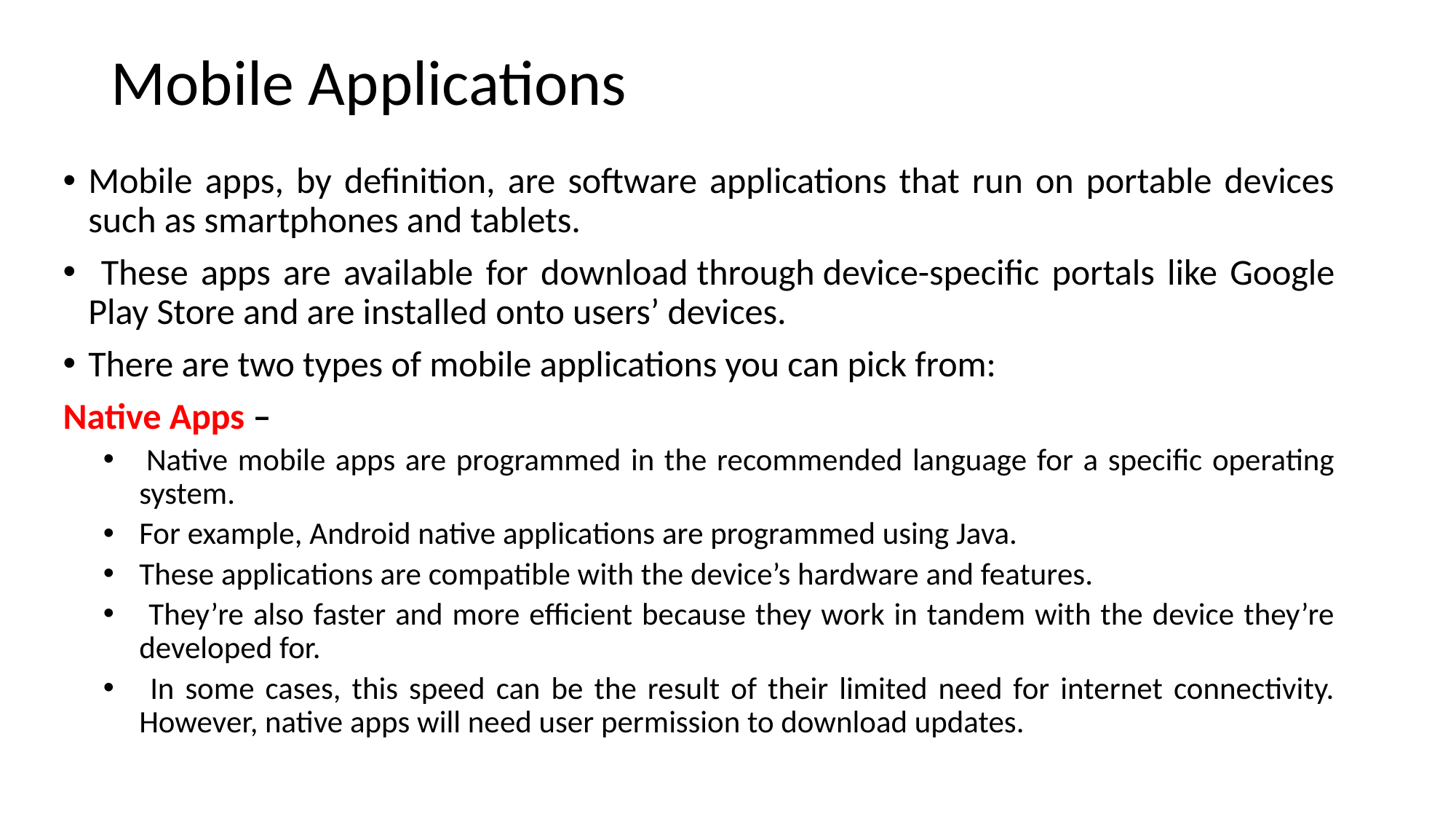

# Mobile Applications
Mobile apps, by definition, are software applications that run on portable devices such as smartphones and tablets.
 These apps are available for download through device-specific portals like Google Play Store and are installed onto users’ devices.
There are two types of mobile applications you can pick from:
Native Apps –
 Native mobile apps are programmed in the recommended language for a specific operating system.
For example, Android native applications are programmed using Java.
These applications are compatible with the device’s hardware and features.
 They’re also faster and more efficient because they work in tandem with the device they’re developed for.
 In some cases, this speed can be the result of their limited need for internet connectivity. However, native apps will need user permission to download updates.